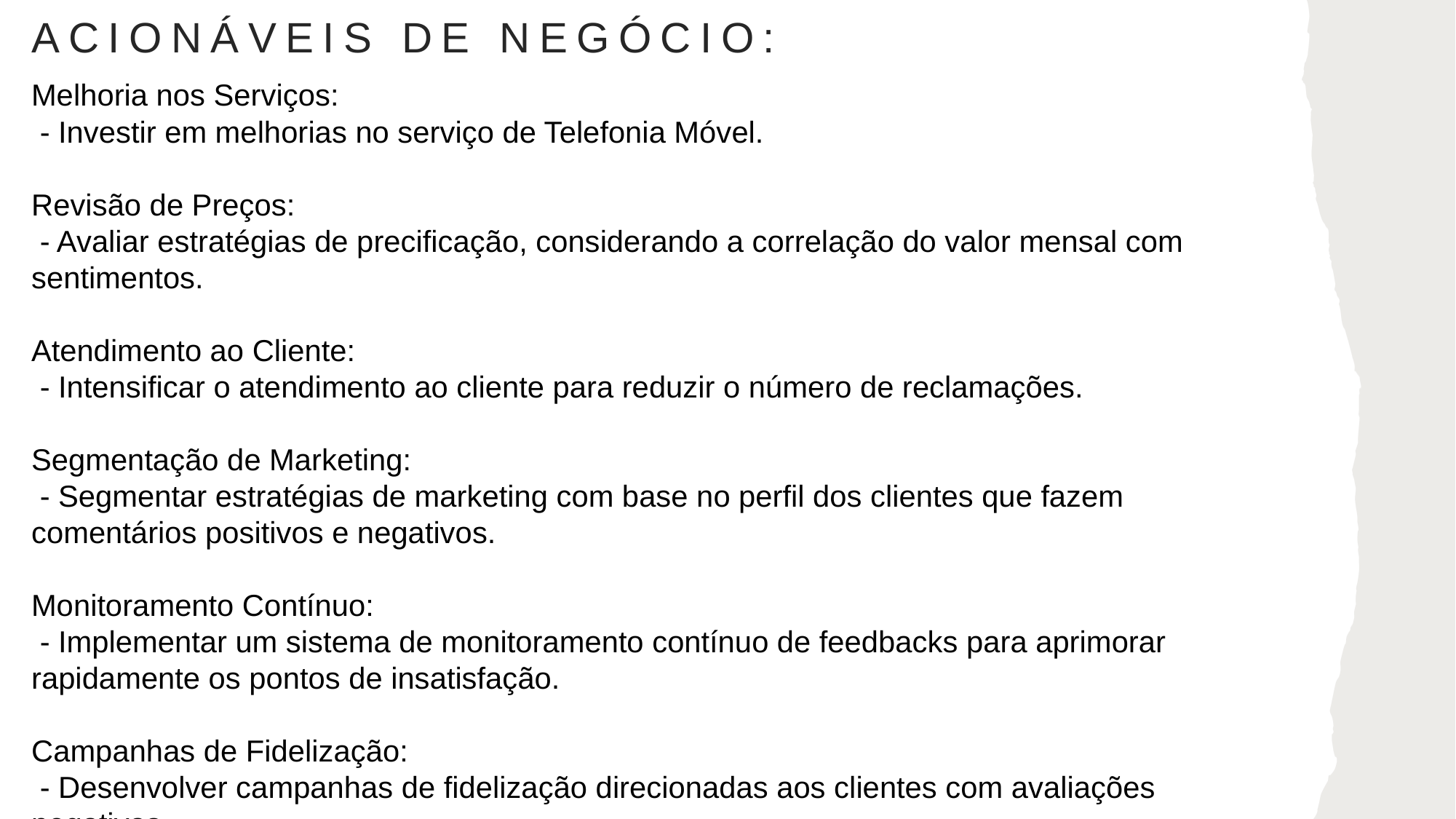

Acionáveis de negócio:
Melhoria nos Serviços:
 - Investir em melhorias no serviço de Telefonia Móvel.
Revisão de Preços:
 - Avaliar estratégias de precificação, considerando a correlação do valor mensal com sentimentos.
Atendimento ao Cliente:
 - Intensificar o atendimento ao cliente para reduzir o número de reclamações.
Segmentação de Marketing:
 - Segmentar estratégias de marketing com base no perfil dos clientes que fazem comentários positivos e negativos.
Monitoramento Contínuo:
 - Implementar um sistema de monitoramento contínuo de feedbacks para aprimorar rapidamente os pontos de insatisfação.
Campanhas de Fidelização:
 - Desenvolver campanhas de fidelização direcionadas aos clientes com avaliações negativas.
.